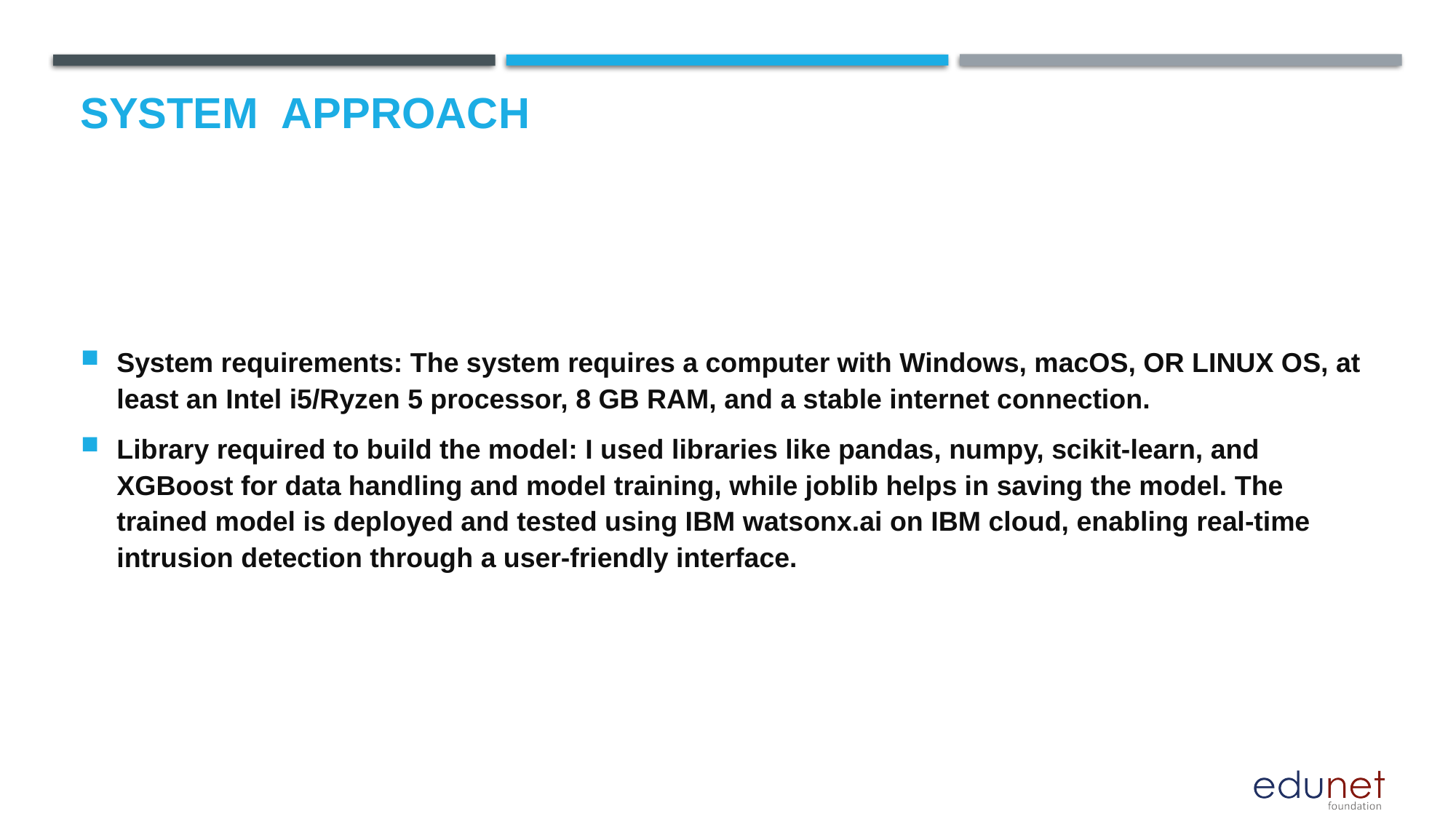

# System  Approach

System requirements: The system requires a computer with Windows, macOS, OR LINUX OS, at least an Intel i5/Ryzen 5 processor, 8 GB RAM, and a stable internet connection.
Library required to build the model: I used libraries like pandas, numpy, scikit-learn, and XGBoost for data handling and model training, while joblib helps in saving the model. The trained model is deployed and tested using IBM watsonx.ai on IBM cloud, enabling real-time intrusion detection through a user-friendly interface.